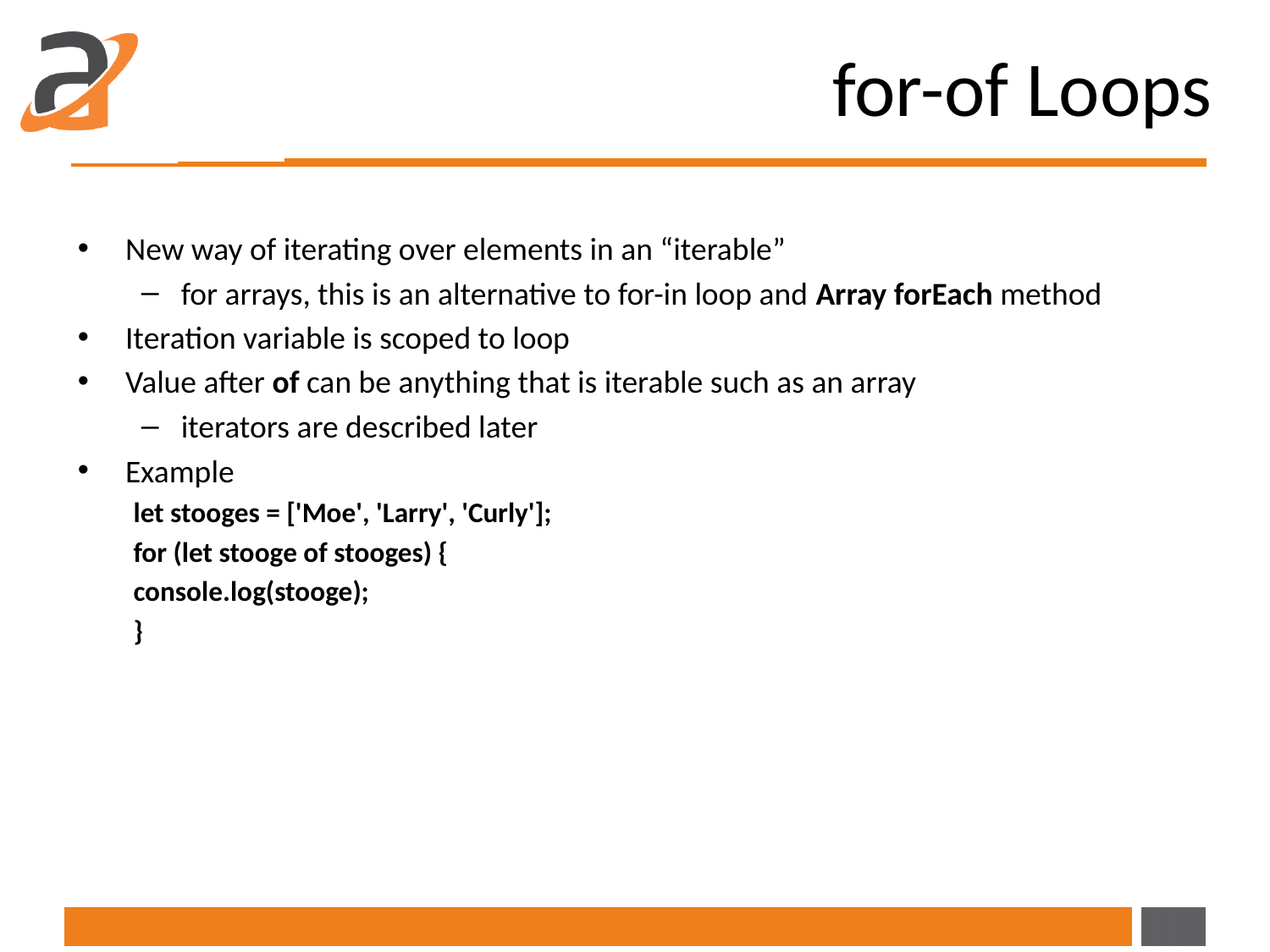

# for-of Loops
New way of iterating over elements in an “iterable”
for arrays, this is an alternative to for-in loop and Array forEach method
Iteration variable is scoped to loop
Value after of can be anything that is iterable such as an array
iterators are described later
Example
let stooges = ['Moe', 'Larry', 'Curly'];
for (let stooge of stooges) {
console.log(stooge);
}